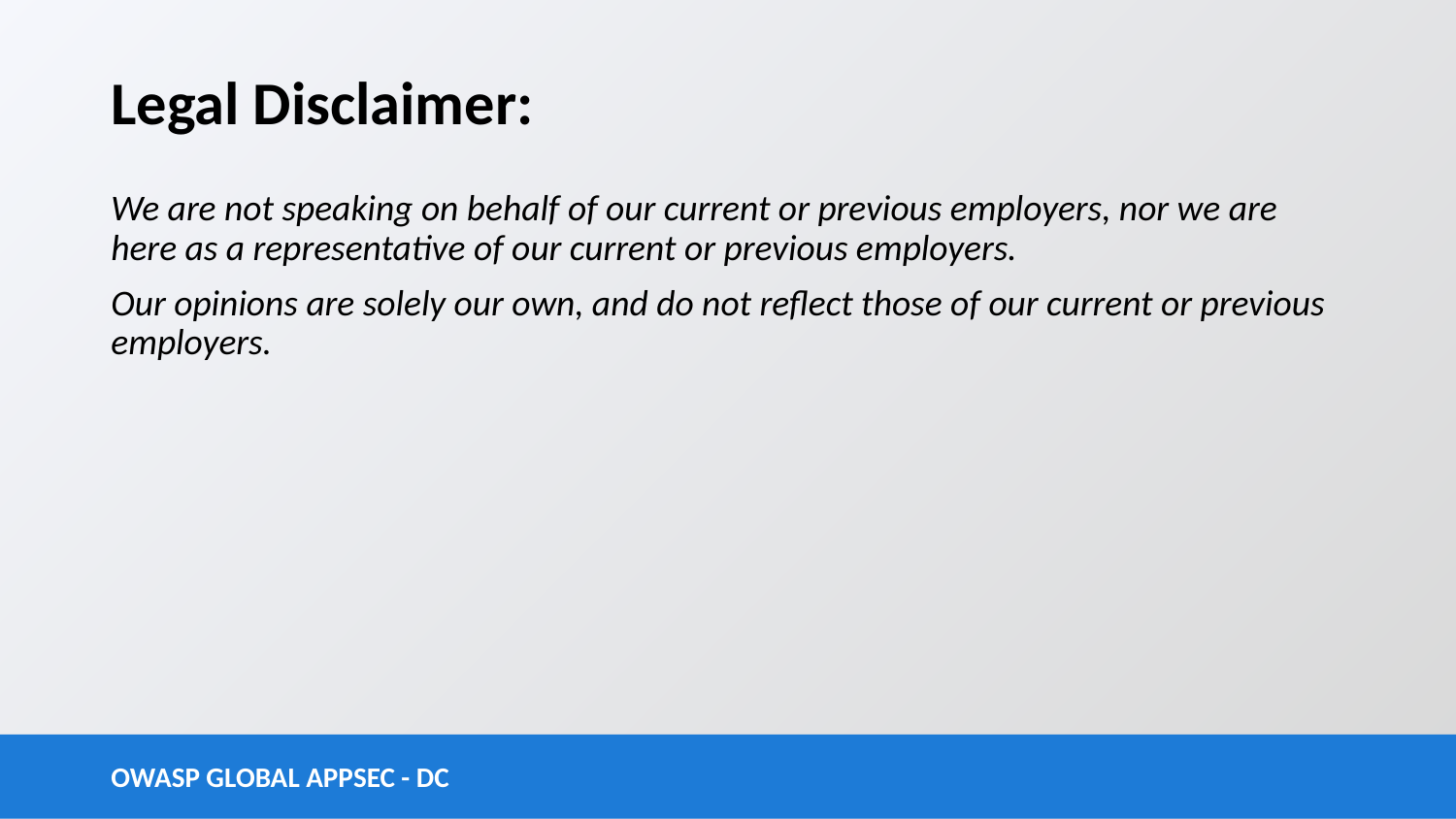

# Legal Disclaimer:
We are not speaking on behalf of our current or previous employers, nor we are here as a representative of our current or previous employers.
Our opinions are solely our own, and do not reflect those of our current or previous employers.